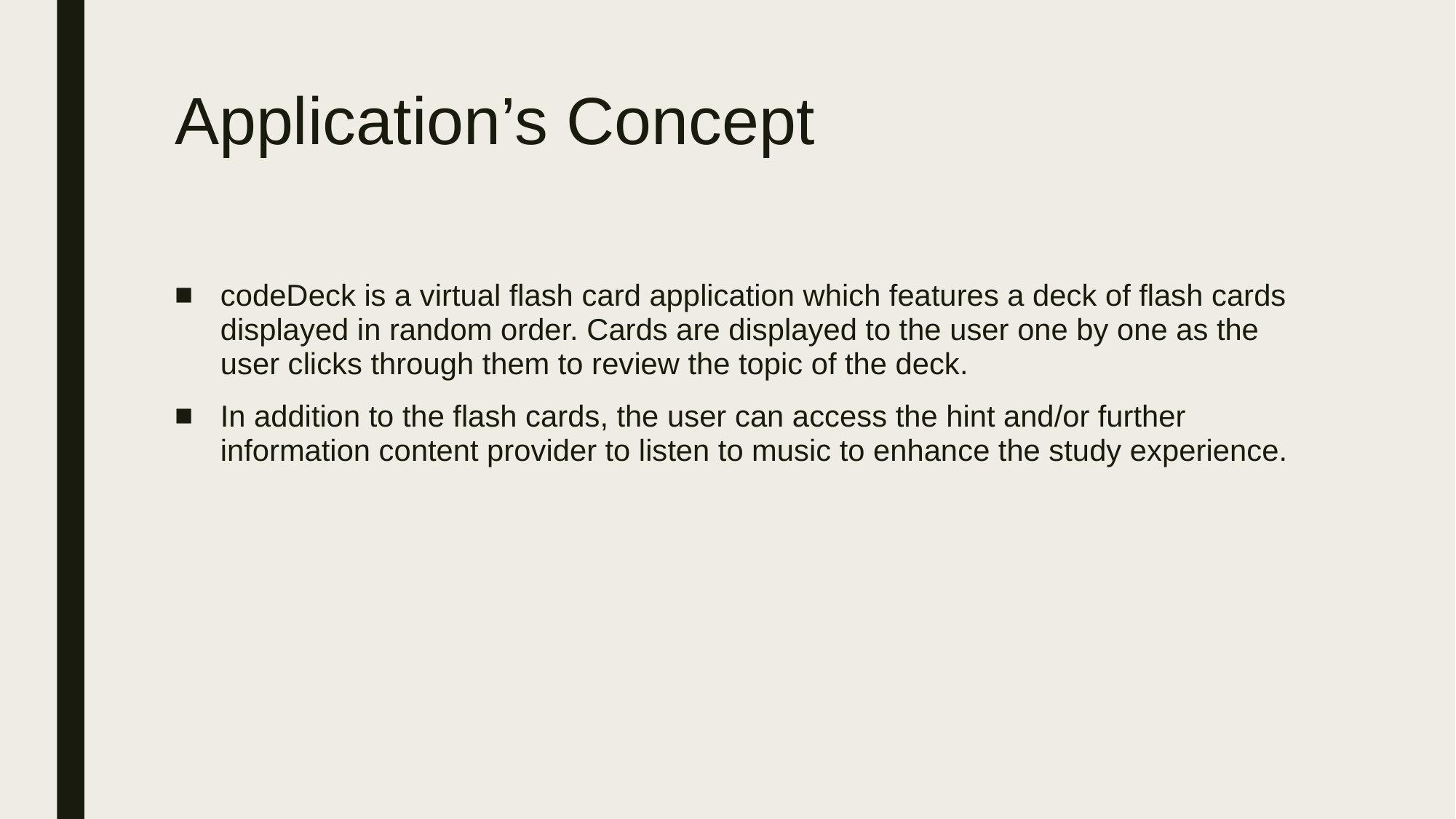

# Application’s Concept
codeDeck is a virtual flash card application which features a deck of flash cards displayed in random order. Cards are displayed to the user one by one as the user clicks through them to review the topic of the deck.
In addition to the flash cards, the user can access the hint and/or further information content provider to listen to music to enhance the study experience.